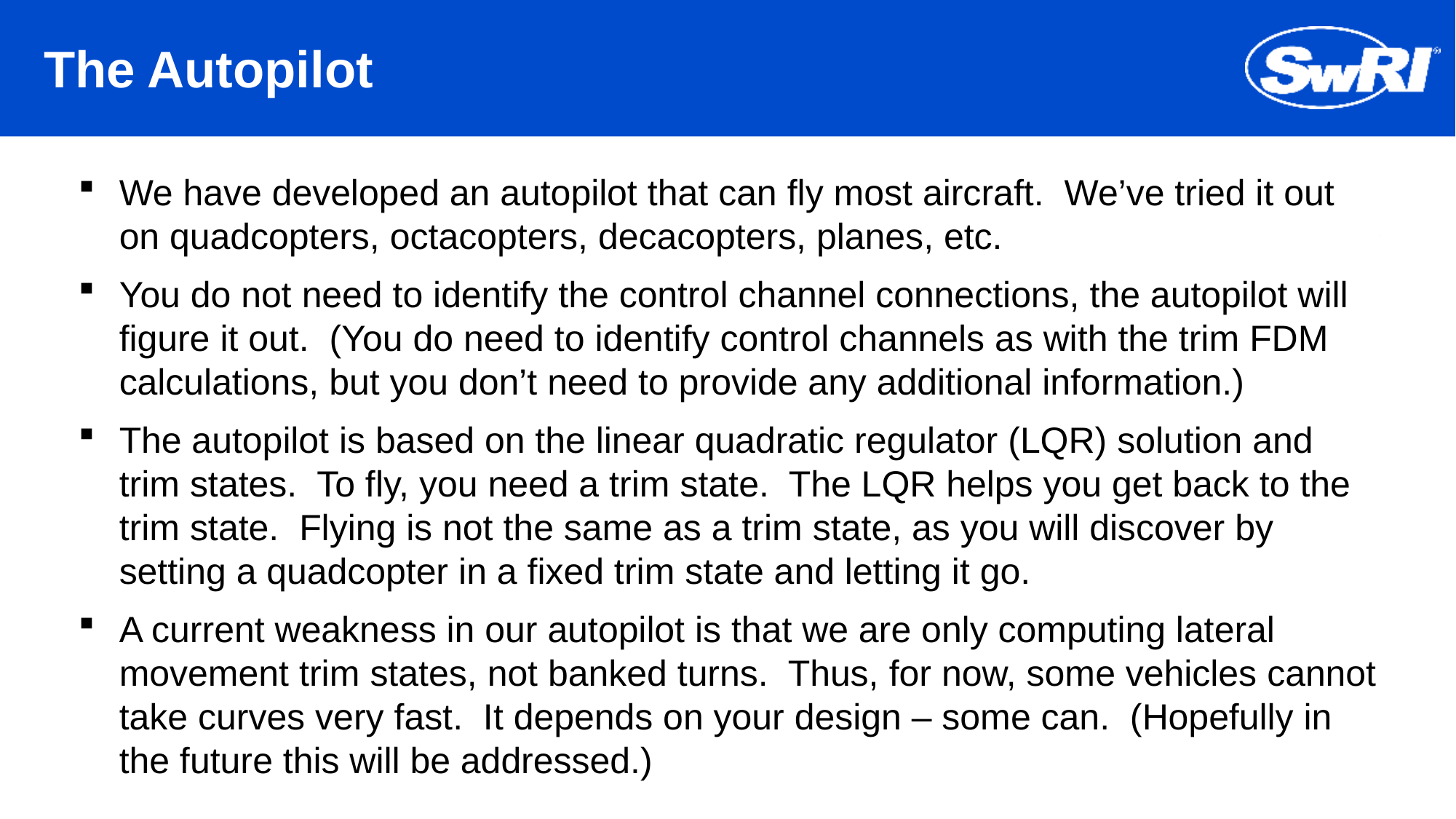

# The Autopilot
We have developed an autopilot that can fly most aircraft.  We’ve tried it out on quadcopters, octacopters, decacopters, planes, etc.
You do not need to identify the control channel connections, the autopilot will figure it out.  (You do need to identify control channels as with the trim FDM calculations, but you don’t need to provide any additional information.)
The autopilot is based on the linear quadratic regulator (LQR) solution and trim states.  To fly, you need a trim state.  The LQR helps you get back to the trim state.  Flying is not the same as a trim state, as you will discover by setting a quadcopter in a fixed trim state and letting it go.
A current weakness in our autopilot is that we are only computing lateral movement trim states, not banked turns.  Thus, for now, some vehicles cannot take curves very fast.  It depends on your design – some can.  (Hopefully in the future this will be addressed.)